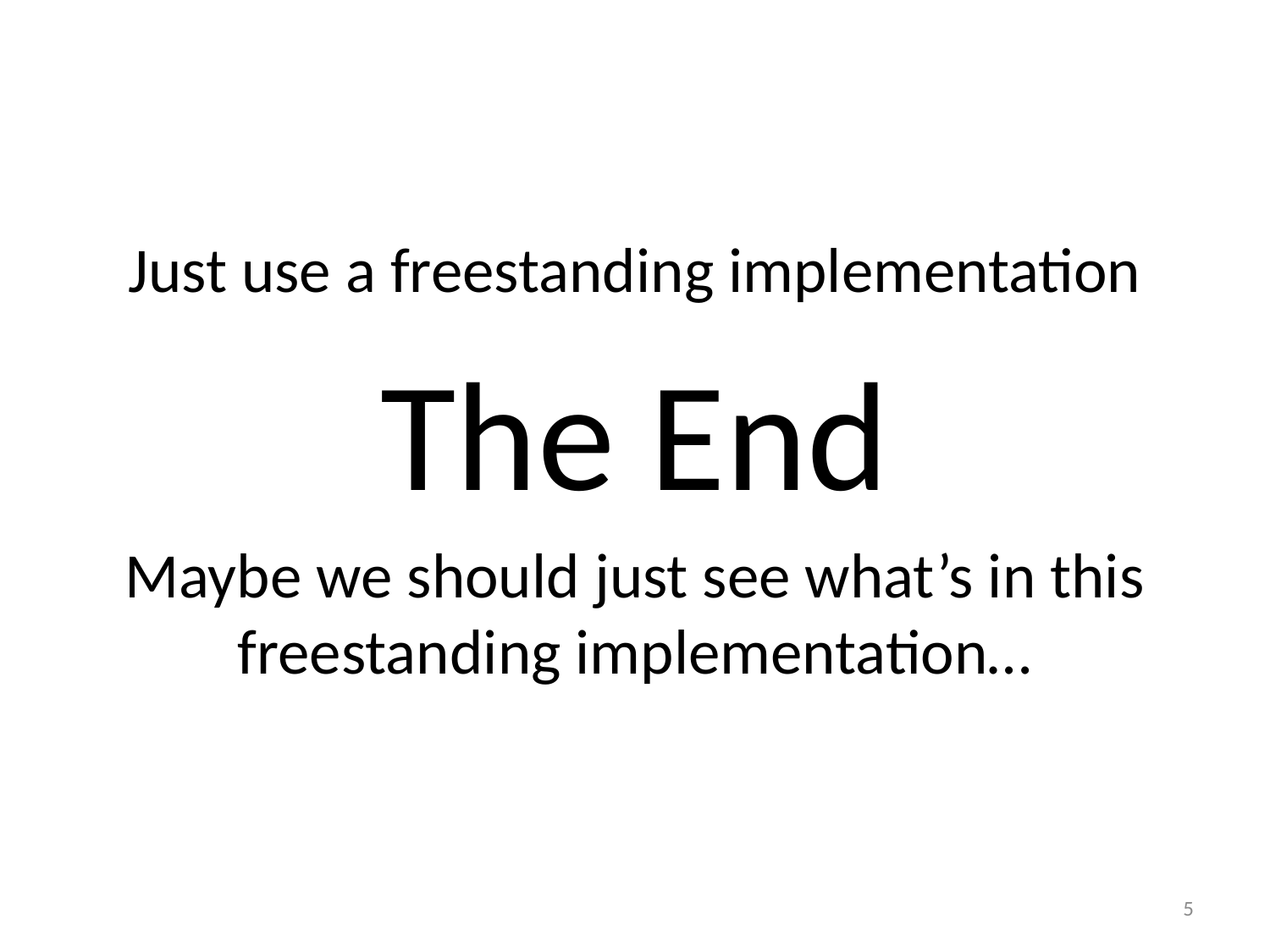

#
Just use a freestanding implementation
The End
Maybe we should just see what’s in this freestanding implementation…
5